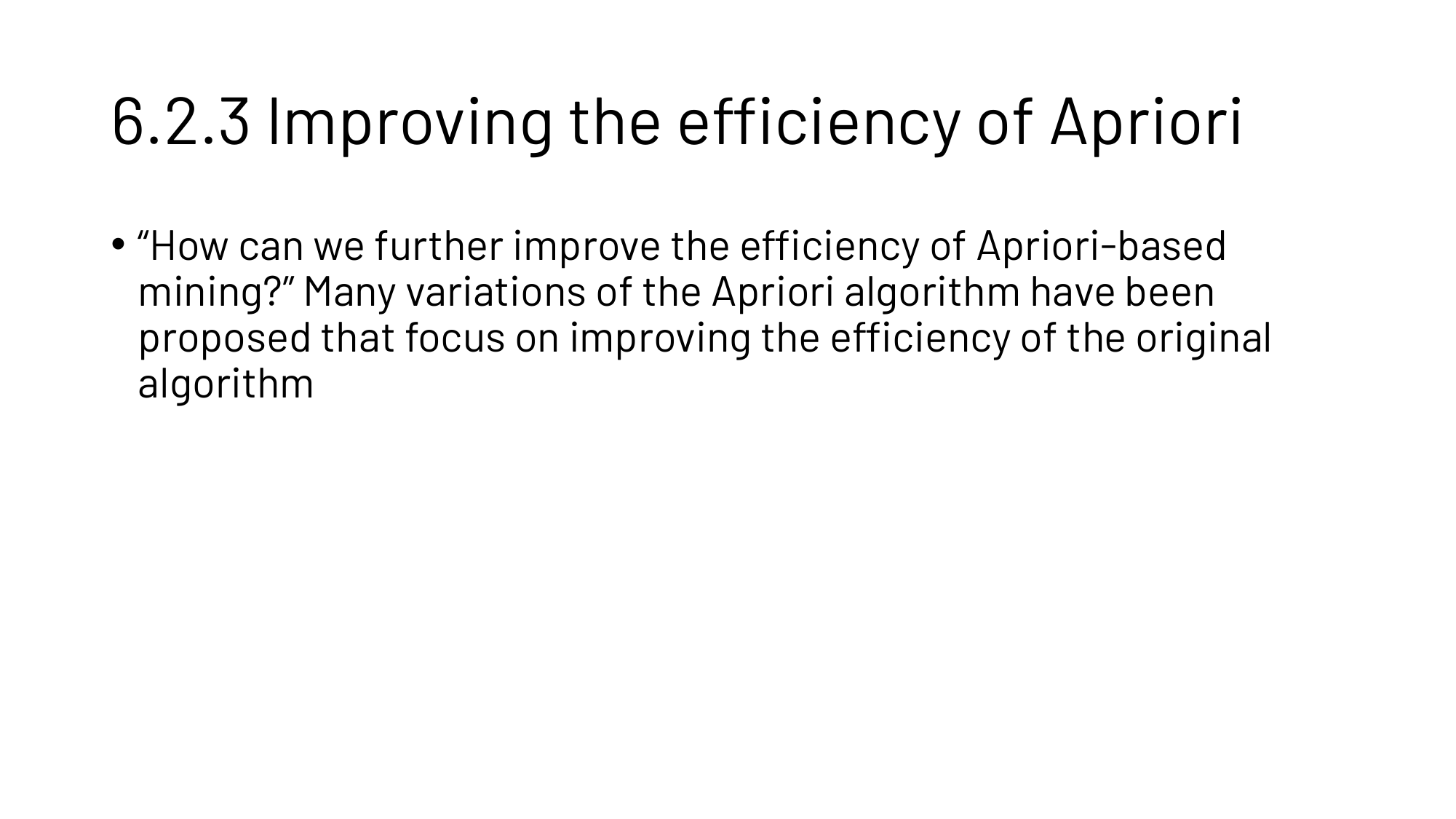

# 6.2.3 Improving the efficiency of Apriori
“How can we further improve the efficiency of Apriori-based mining?” Many variations of the Apriori algorithm have been proposed that focus on improving the efficiency of the original algorithm